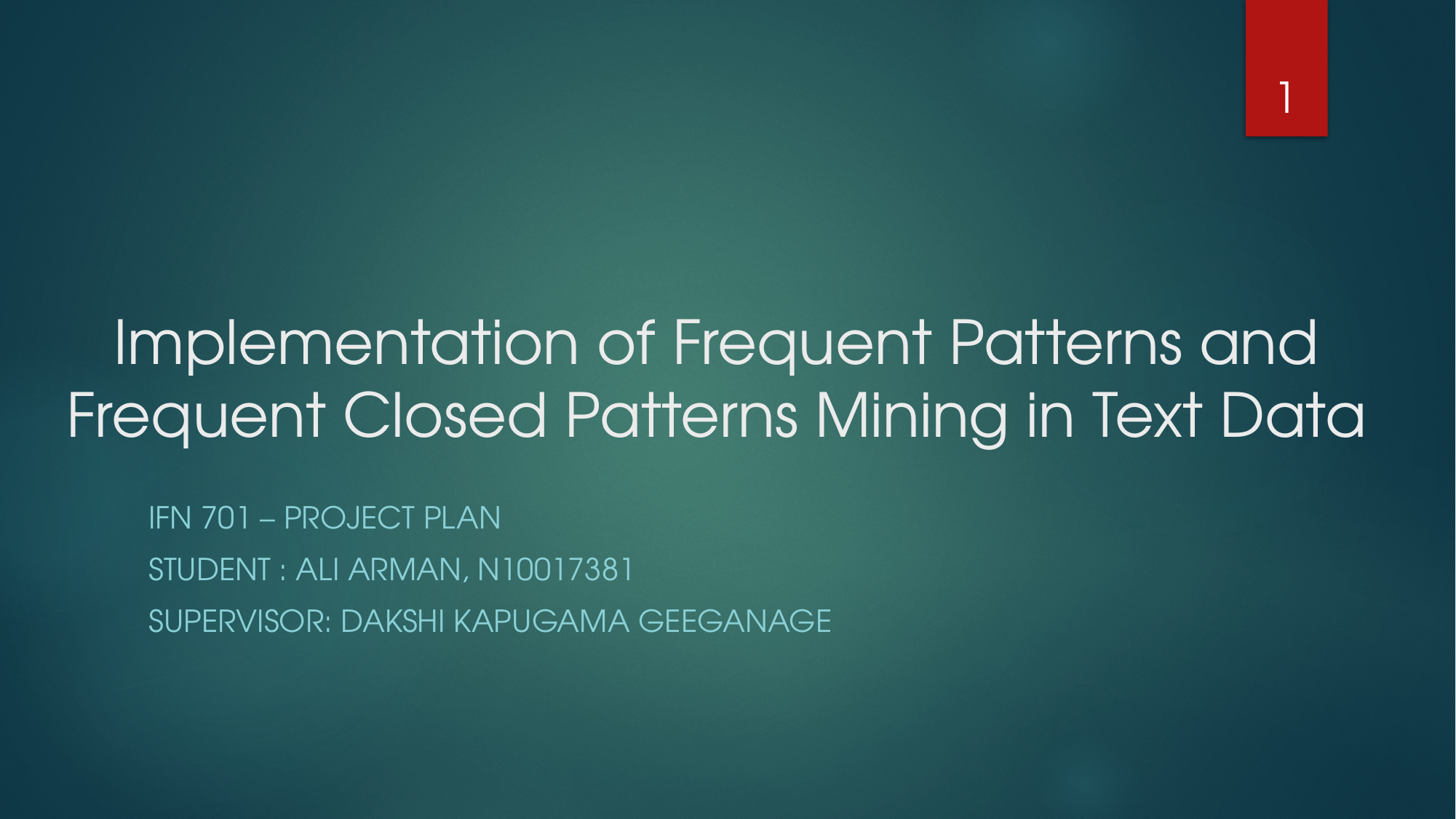

1
# Implementation of Frequent Patterns and Frequent Closed Patterns Mining in Text Data
IFN 701 – Project plan
Student : Ali arman, n10017381
Supervisor: Dakshi Kapugama Geeganage